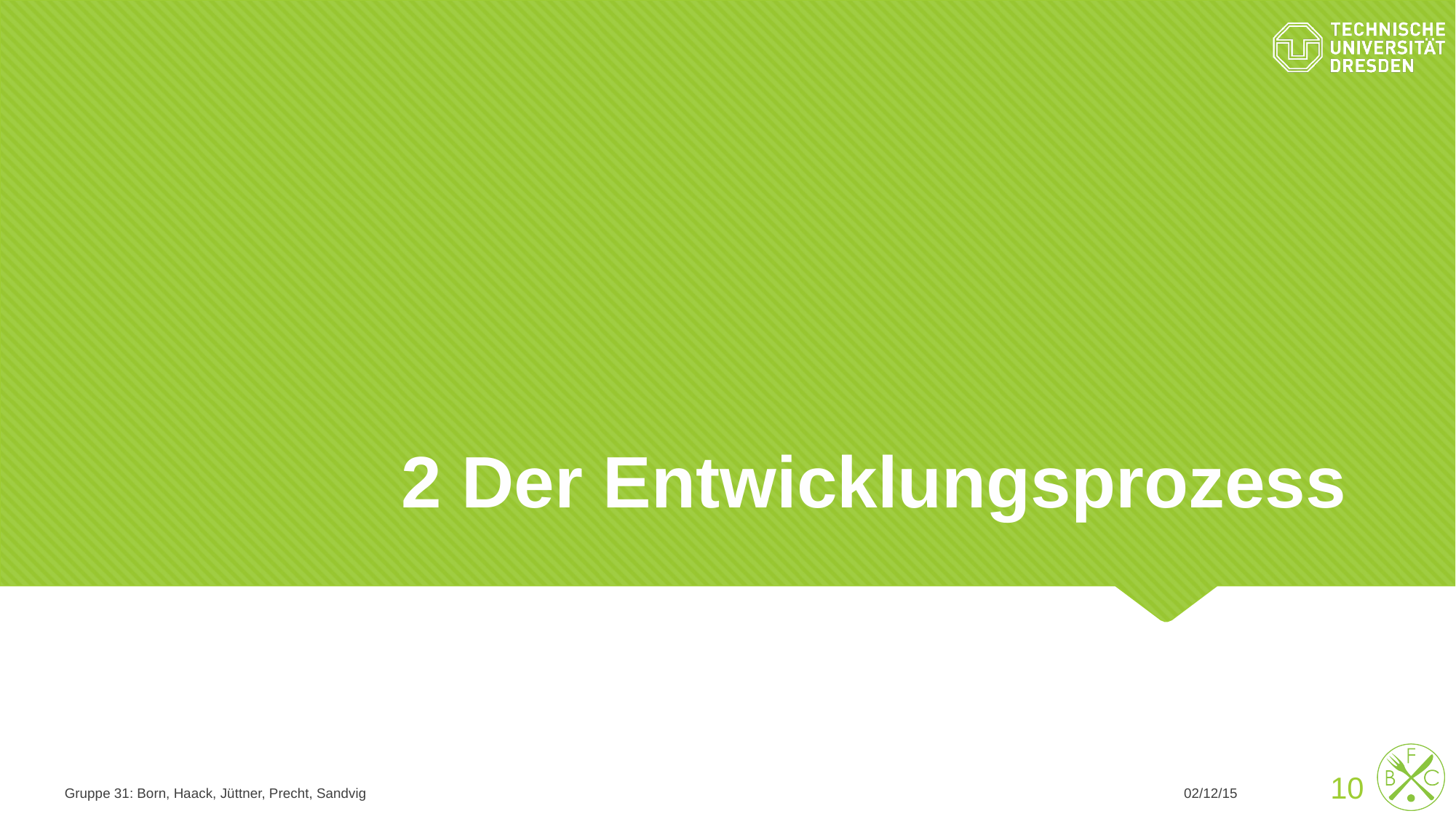

# 2 Der Entwicklungsprozess

10
Gruppe 31: Born, Haack, Jüttner, Precht, Sandvig
02/12/15